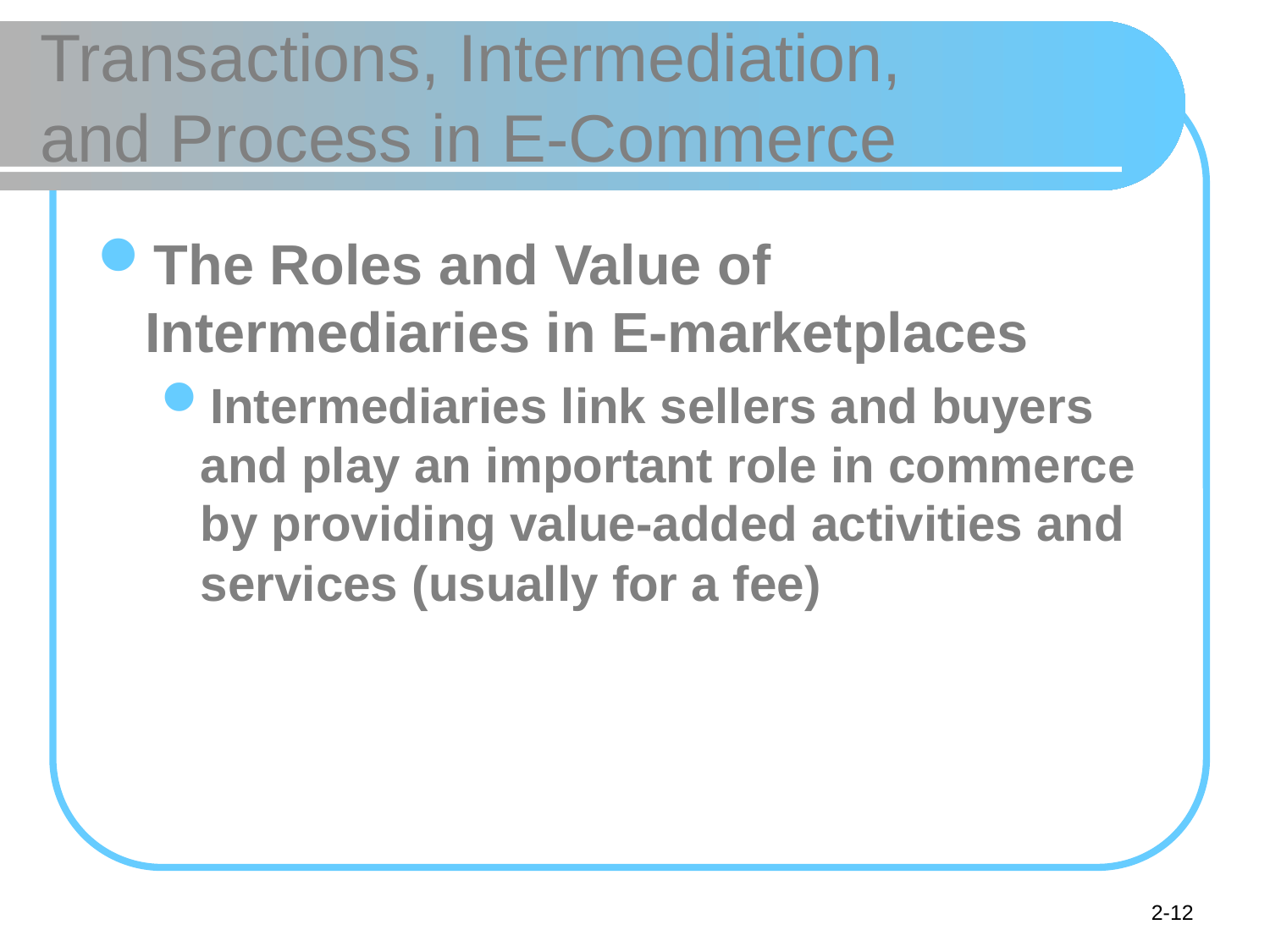

# Transactions, Intermediation, and Process in E-Commerce
The Roles and Value of Intermediaries in E-marketplaces
Intermediaries link sellers and buyers and play an important role in commerce by providing value-added activities and services (usually for a fee)

2-12